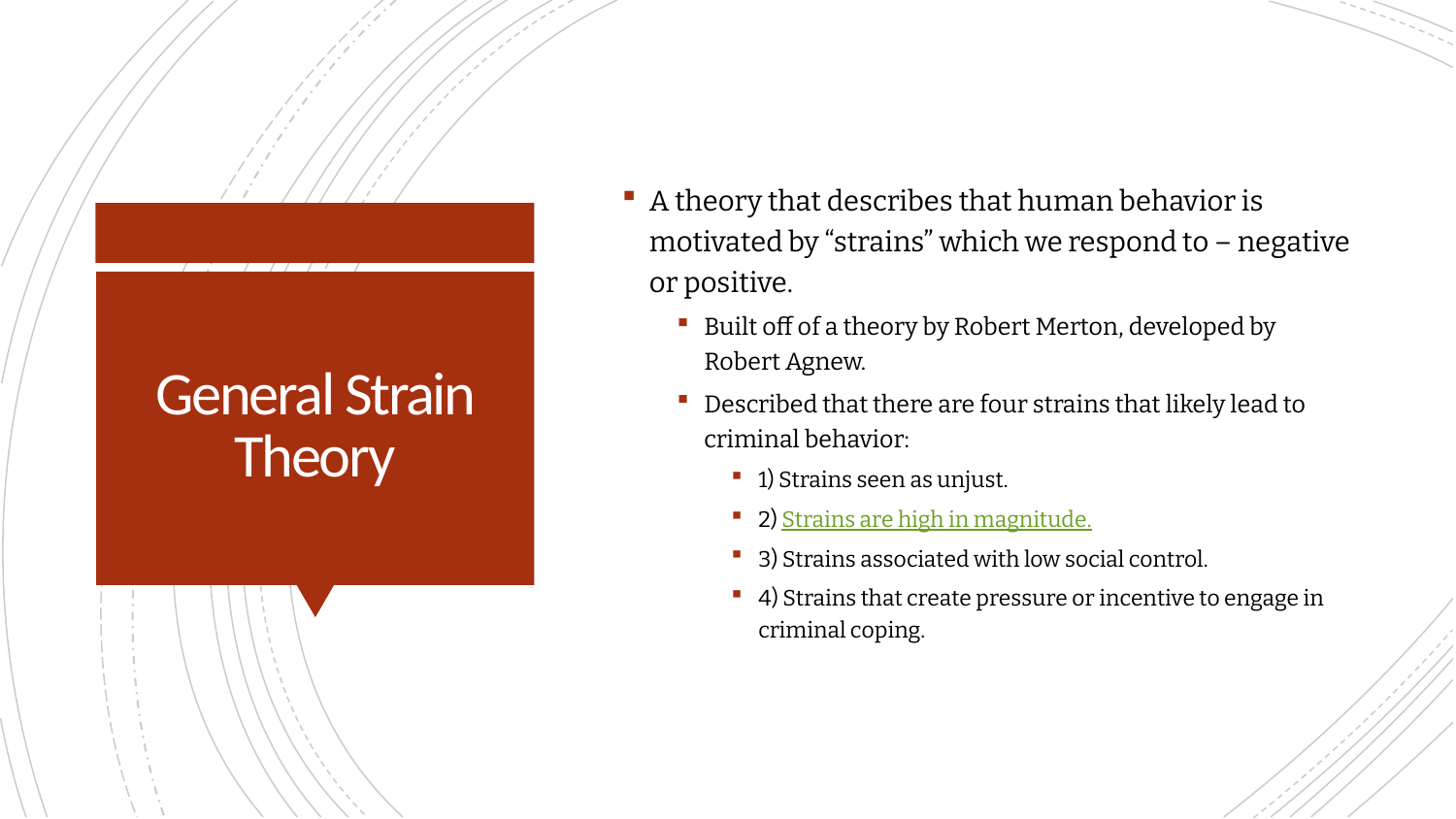

A theory that describes that human behavior is motivated by “strains” which we respond to – negative or positive.
Built off of a theory by Robert Merton, developed by Robert Agnew.
Described that there are four strains that likely lead to criminal behavior:
1) Strains seen as unjust.
2) Strains are high in magnitude.
3) Strains associated with low social control.
4) Strains that create pressure or incentive to engage in criminal coping.
# General Strain Theory